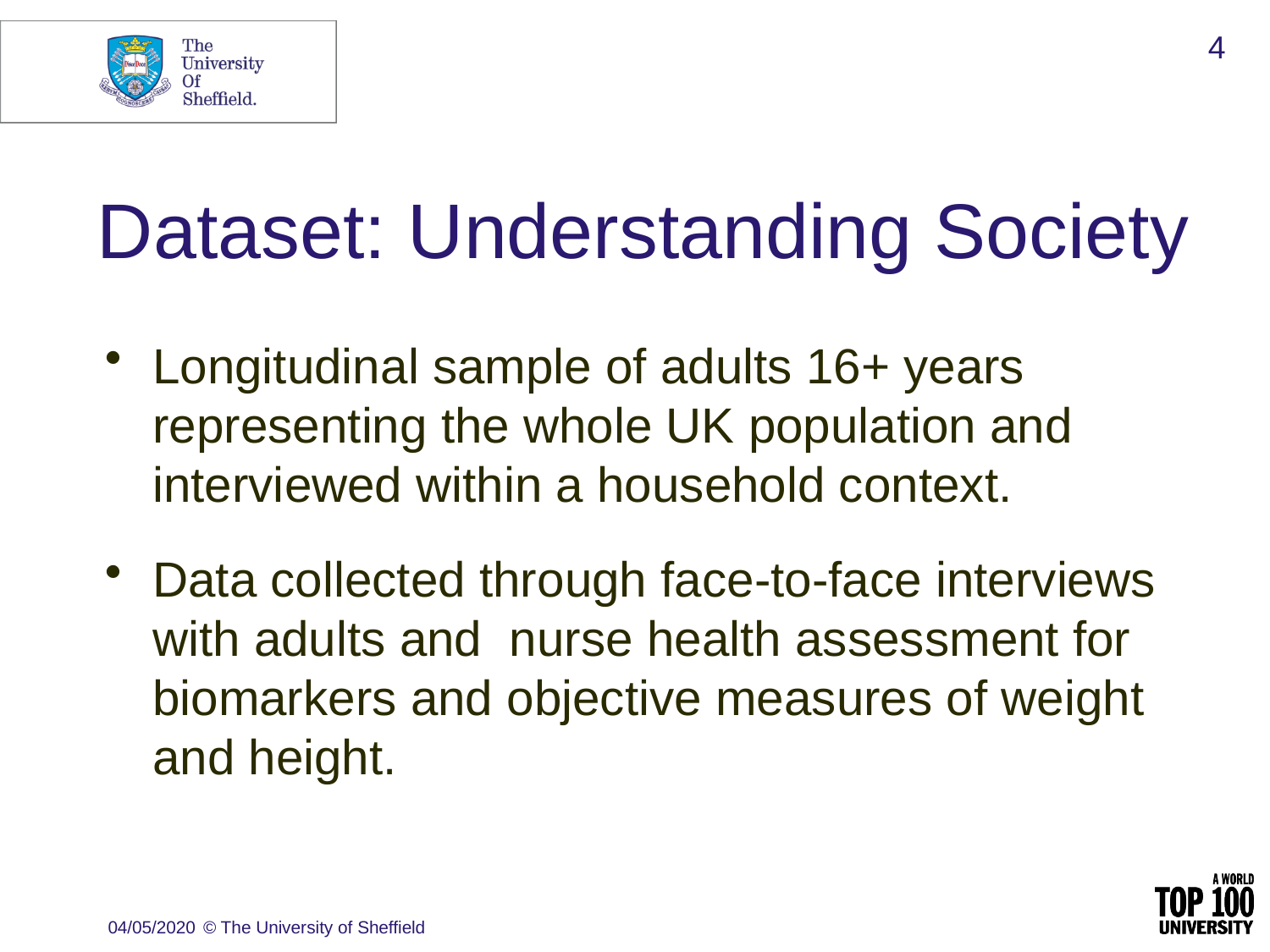

4
# Dataset: Understanding Society
Longitudinal sample of adults 16+ years representing the whole UK population and interviewed within a household context.

Data collected through face-to-face interviews with adults and  nurse health assessment for biomarkers and objective measures of weight and height.
04/05/2020
© The University of Sheffield